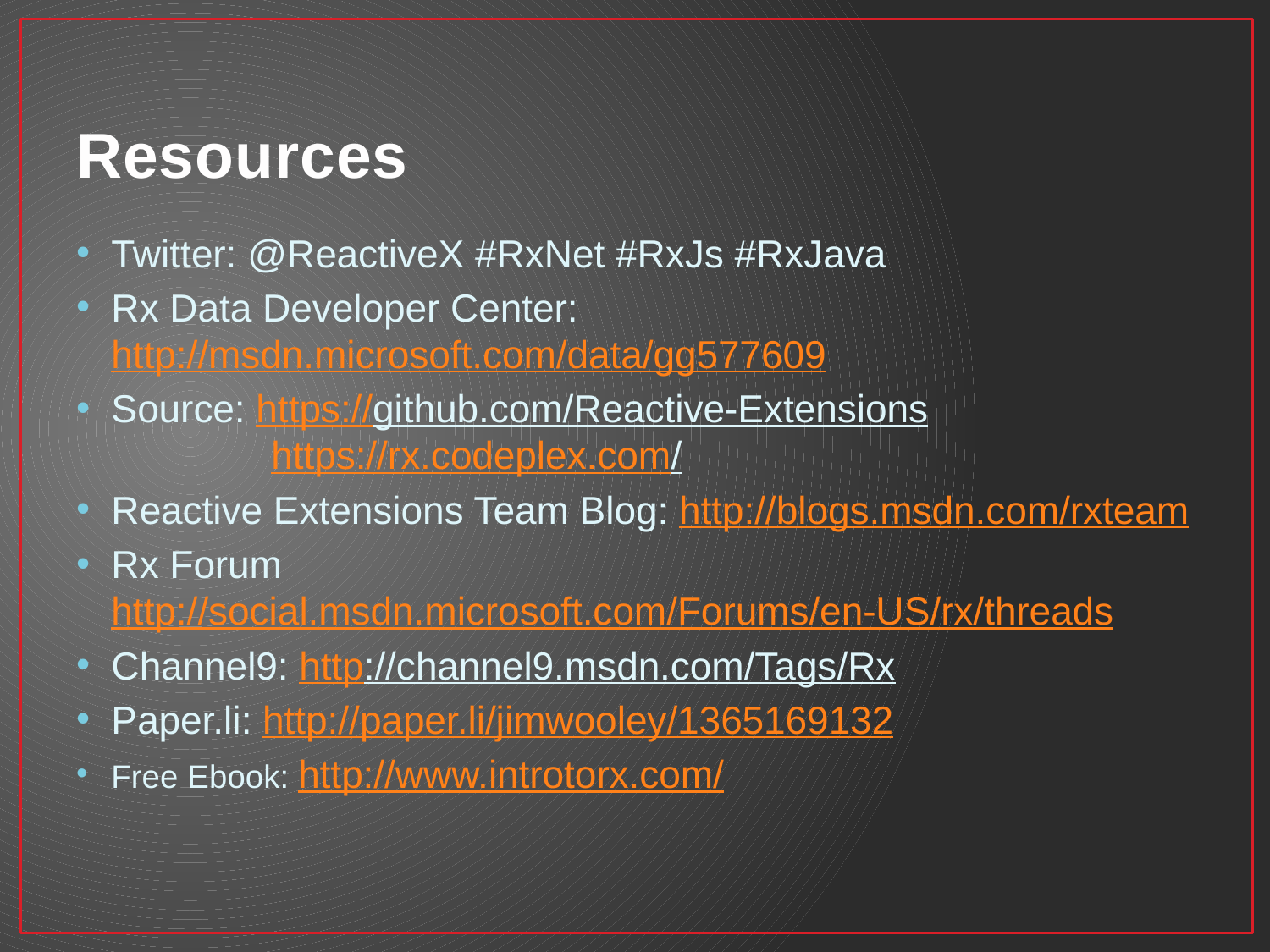

# Resources
Twitter: @ReactiveX #RxNet #RxJs #RxJava
Rx Data Developer Center:
http://msdn.microsoft.com/data/gg577609
Source: https://github.com/Reactive-Extensions
	    https://rx.codeplex.com/
Reactive Extensions Team Blog: http://blogs.msdn.com/rxteam
Rx Forum
http://social.msdn.microsoft.com/Forums/en-US/rx/threads
Channel9: http://channel9.msdn.com/Tags/Rx
Paper.li: http://paper.li/jimwooley/1365169132
Free Ebook: http://www.introtorx.com/